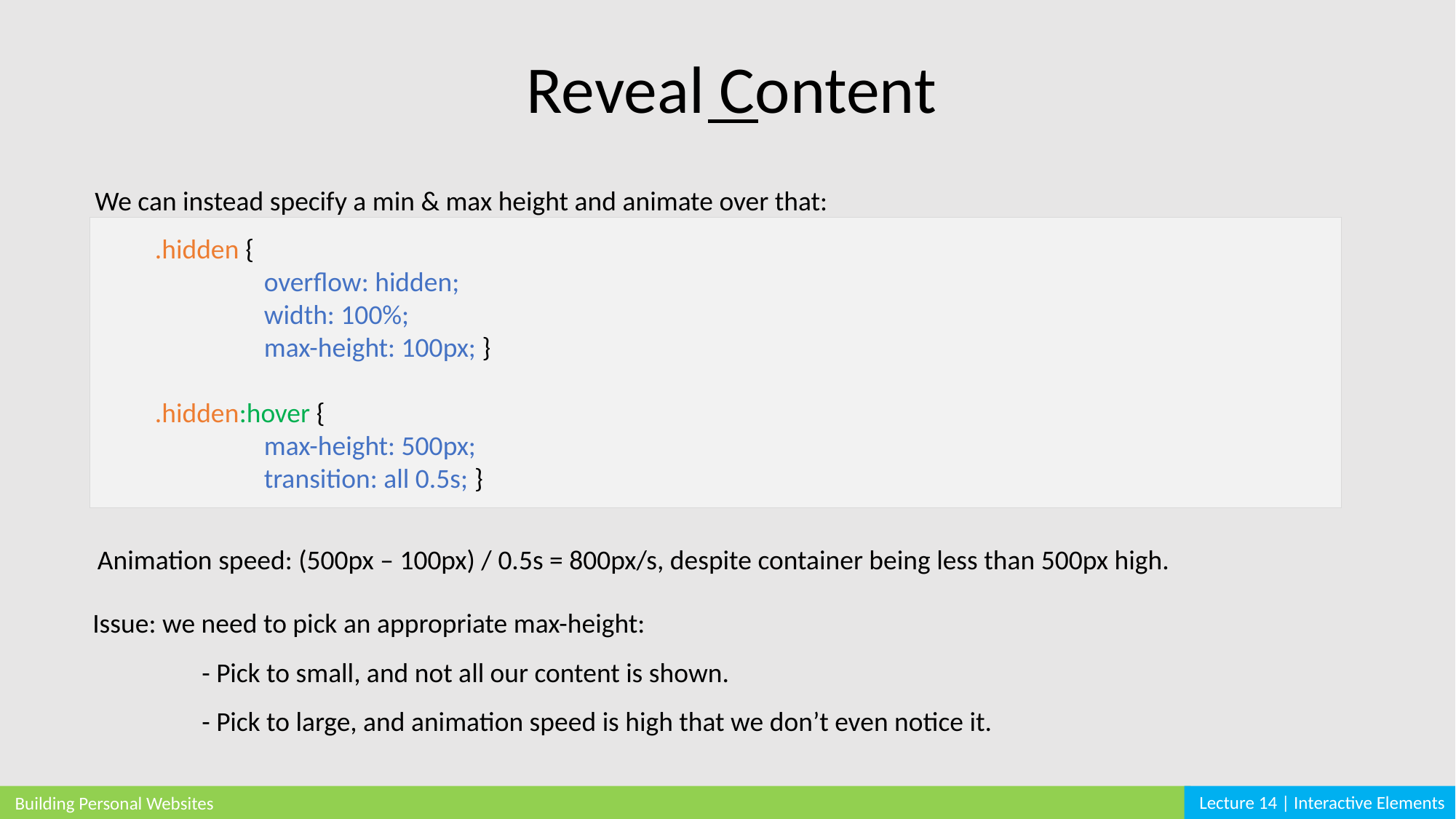

Reveal Content
We can instead specify a min & max height and animate over that:
.hidden {
	overflow: hidden;
	width: 100%;
	max-height: 100px; }

.hidden:hover {
	max-height: 500px;
	transition: all 0.5s; }
Animation speed: (500px – 100px) / 0.5s = 800px/s, despite container being less than 500px high.
Issue: we need to pick an appropriate max-height:
	- Pick to small, and not all our content is shown.
	- Pick to large, and animation speed is high that we don’t even notice it.
Lecture 14 | Interactive Elements

Building Personal Websites